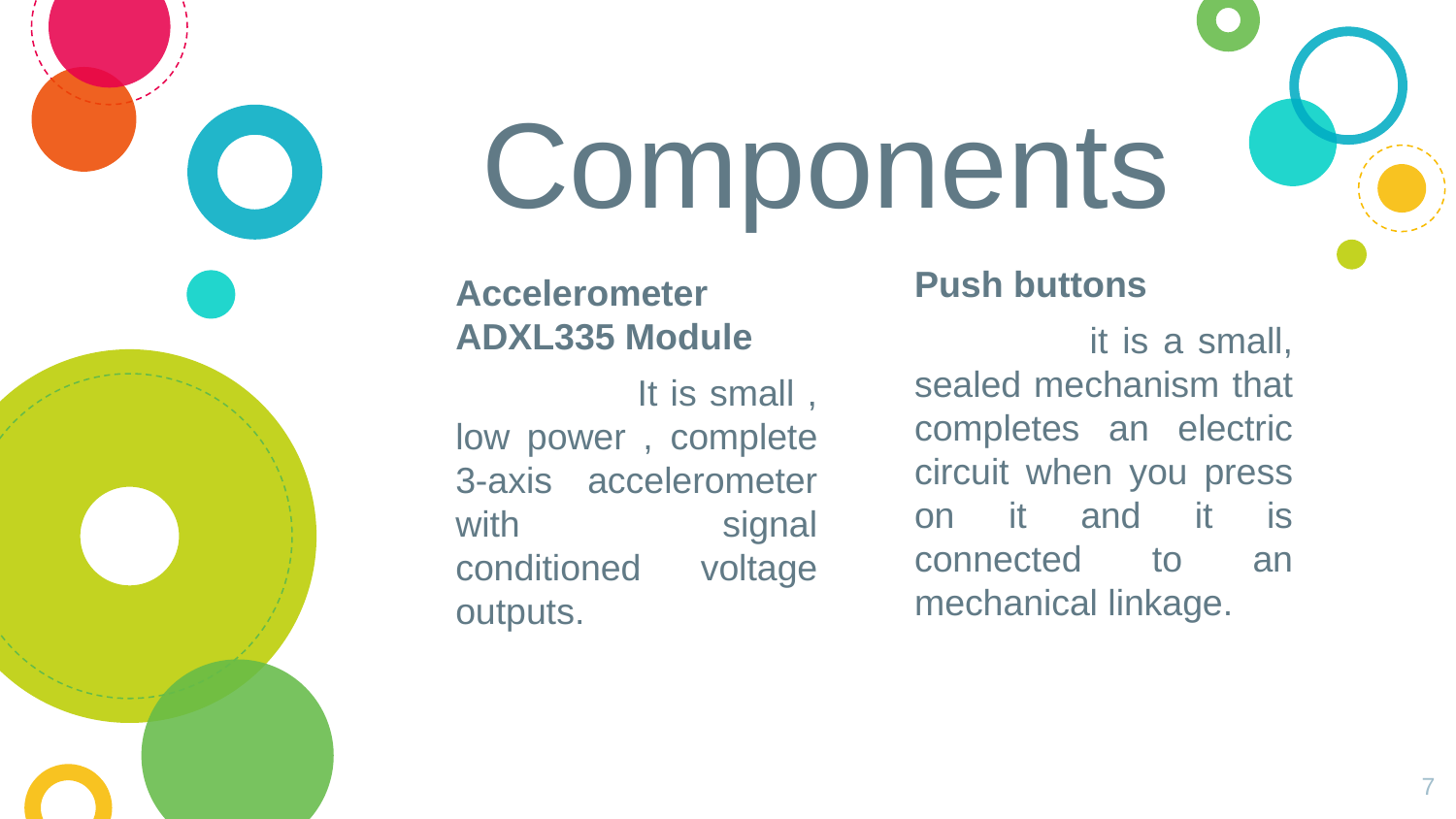

# Components
Push buttons
            it is a small, sealed mechanism that completes an electric circuit when you press on it and it is connected to an mechanical linkage.
Accelerometer ADXL335 Module
              It is small , low power , complete 3-axis accelerometer with        signal conditioned voltage outputs.
7